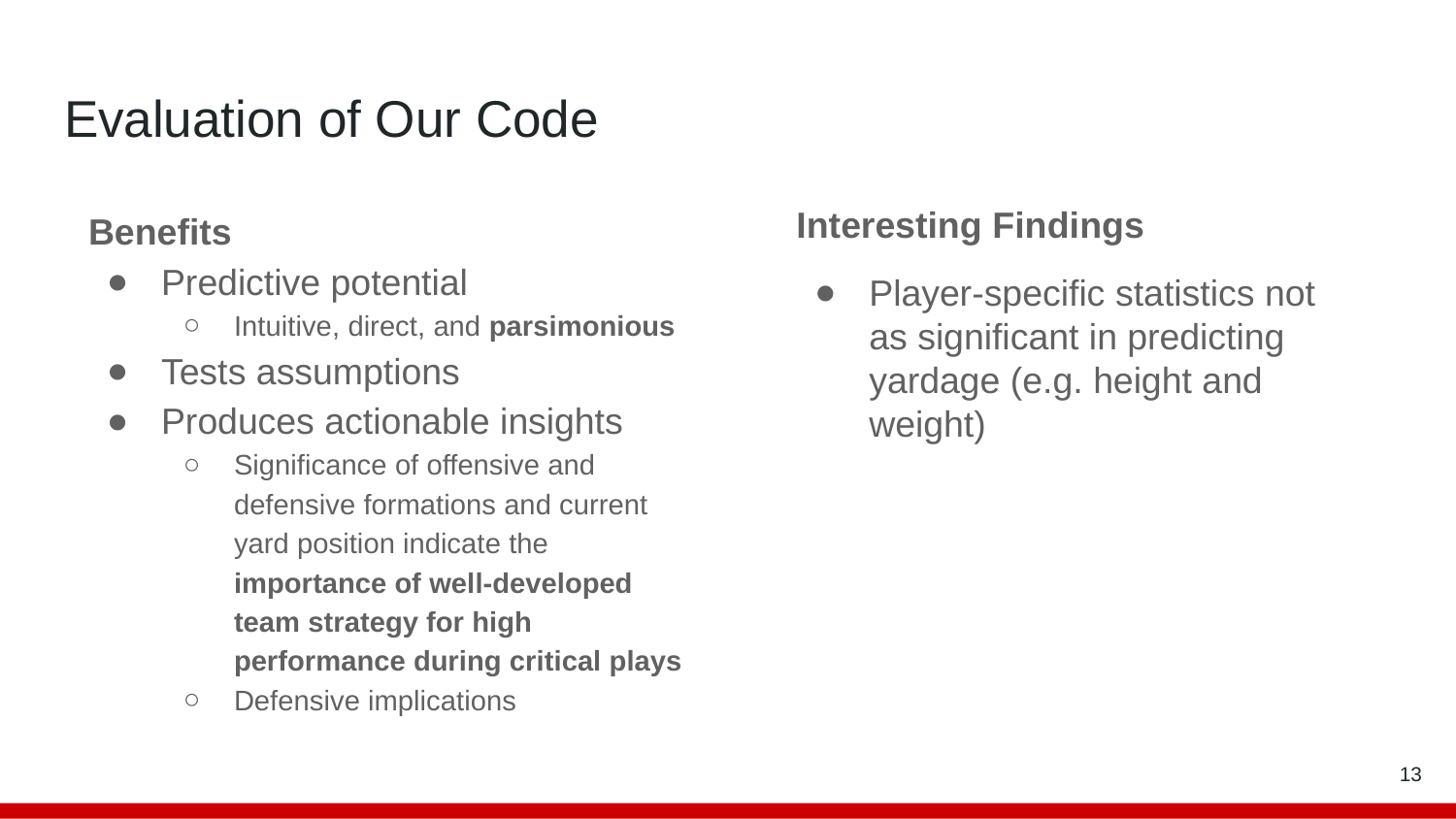

# Evaluation of Our Code

Benefits
Predictive potential
Intuitive, direct, and parsimonious
Tests assumptions
Produces actionable insights
Significance of offensive and defensive formations and current yard position indicate the importance of well-developed team strategy for high performance during critical plays
Defensive implications
Interesting Findings
Player-specific statistics not as significant in predicting yardage (e.g. height and weight)

13